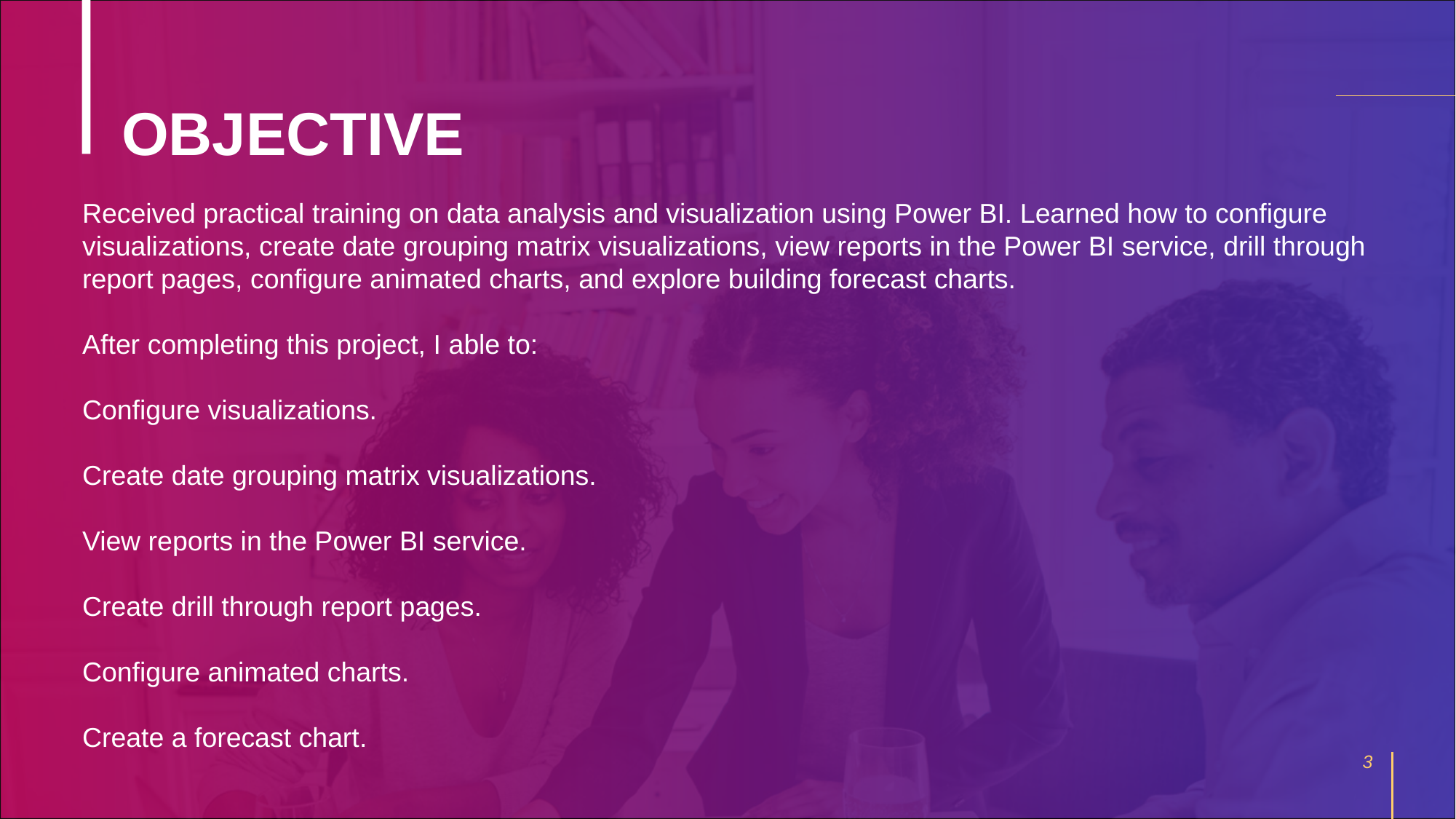

# OBJECTIVE
Received practical training on data analysis and visualization using Power BI. Learned how to configure visualizations, create date grouping matrix visualizations, view reports in the Power BI service, drill through report pages, configure animated charts, and explore building forecast charts.

After completing this project, I able to:

Configure visualizations.

Create date grouping matrix visualizations.

View reports in the Power BI service.

Create drill through report pages.

Configure animated charts.

Create a forecast chart.
3